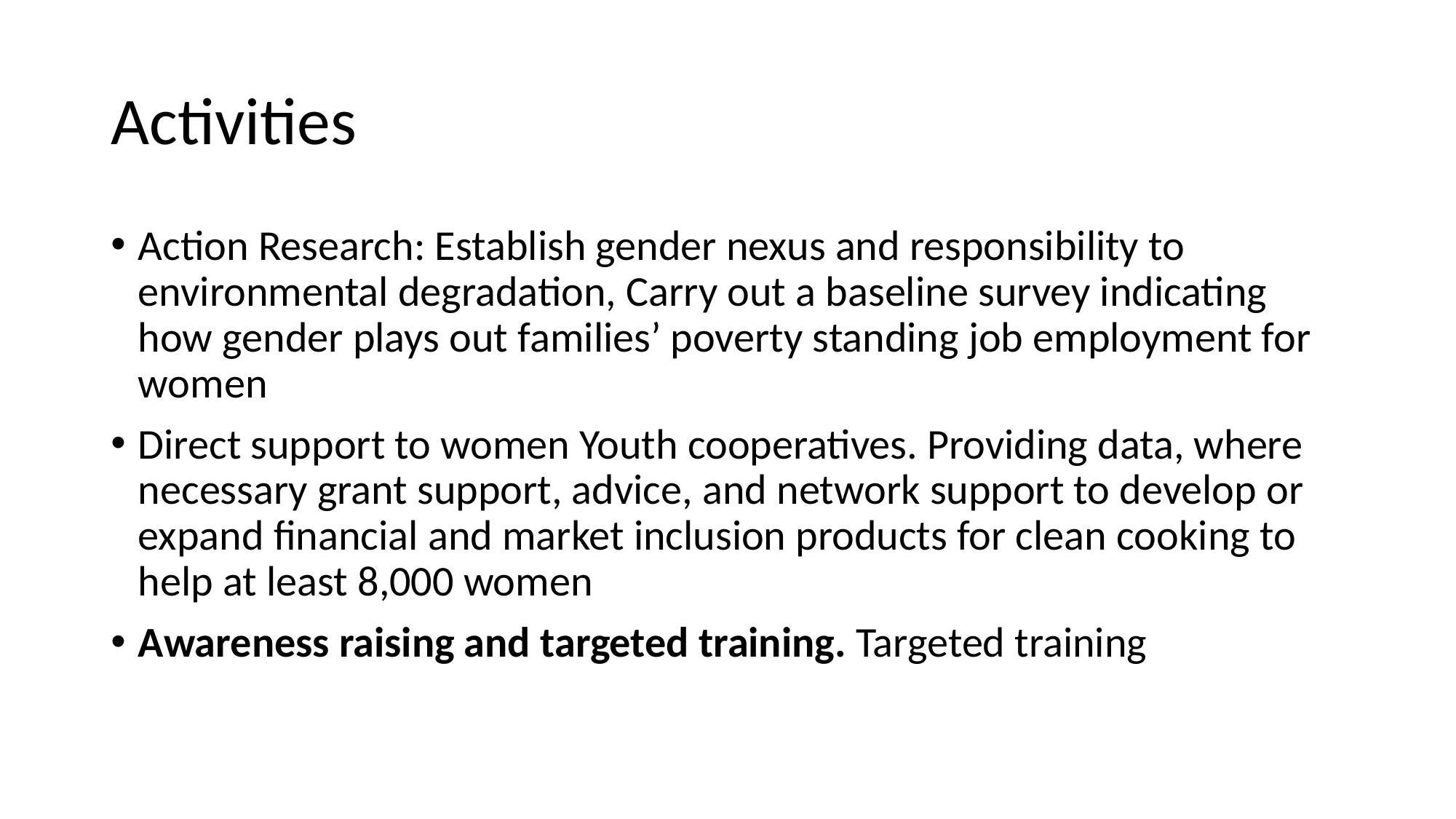

# Activities
Action Research: Establish gender nexus and responsibility to environmental degradation, Carry out a baseline survey indicating how gender plays out families’ poverty standing job employment for women
Direct support to women Youth cooperatives. Providing data, where necessary grant support, advice, and network support to develop or expand financial and market inclusion products for clean cooking to help at least 8,000 women
Awareness raising and targeted training. Targeted training